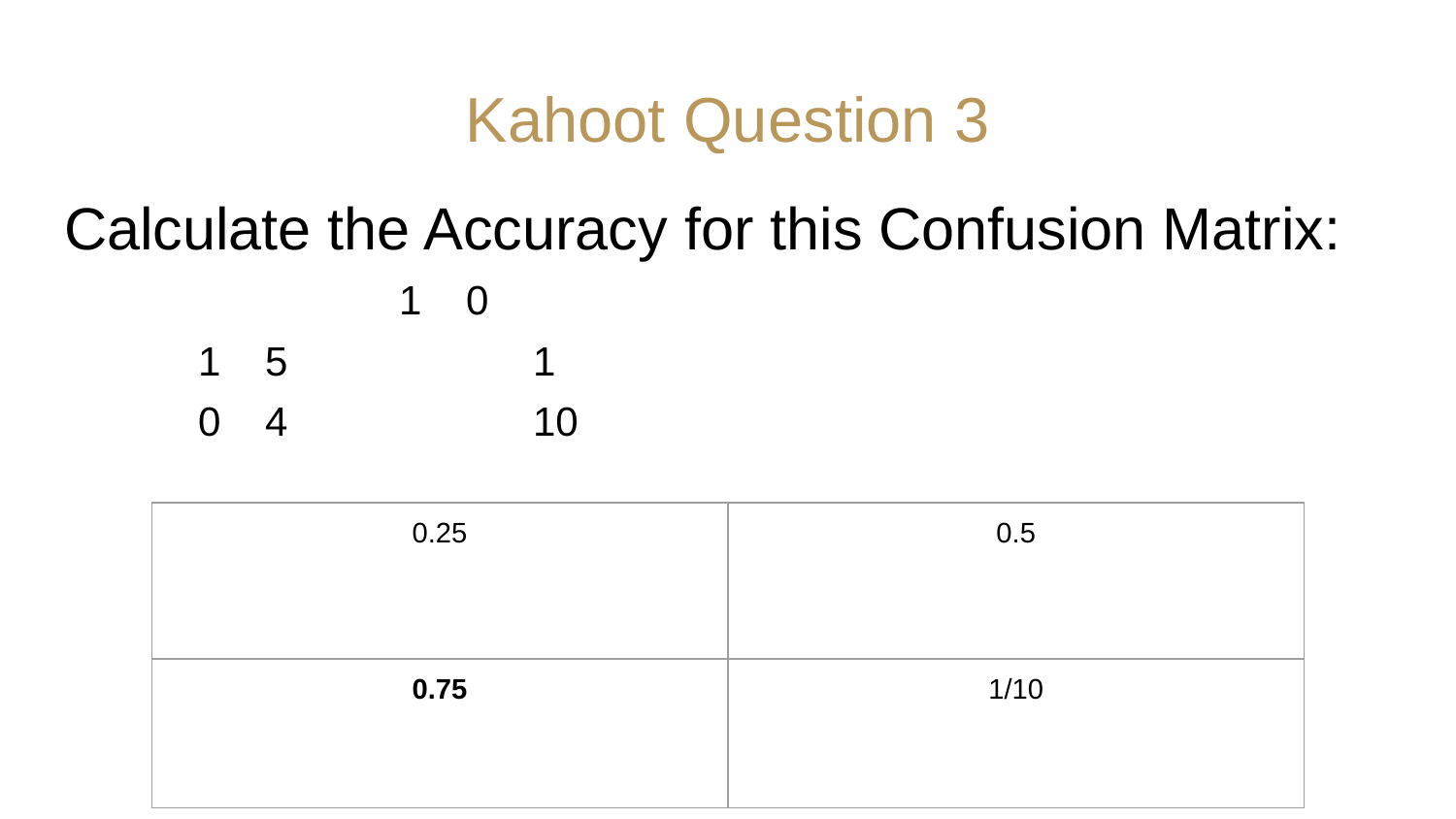

# Kahoot Question 3
Calculate the Accuracy for this Confusion Matrix:
1				0
1			5				1
0			4				10
| 0.25 | 0.5 |
| --- | --- |
| 0.75 | 1/10 |